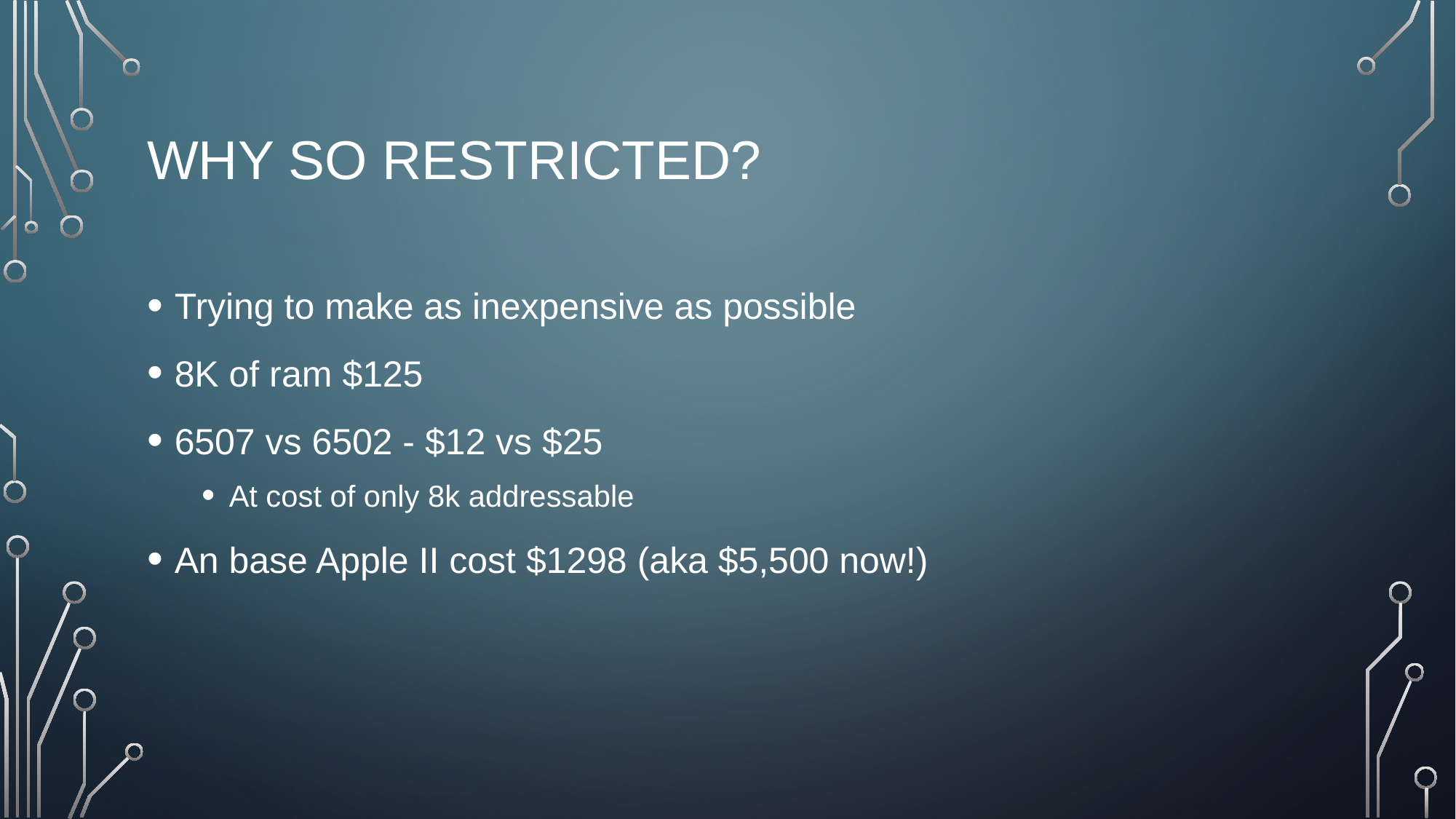

# Why so restricted?
Trying to make as inexpensive as possible
8K of ram $125
6507 vs 6502 - $12 vs $25
At cost of only 8k addressable
An base Apple II cost $1298 (aka $5,500 now!)